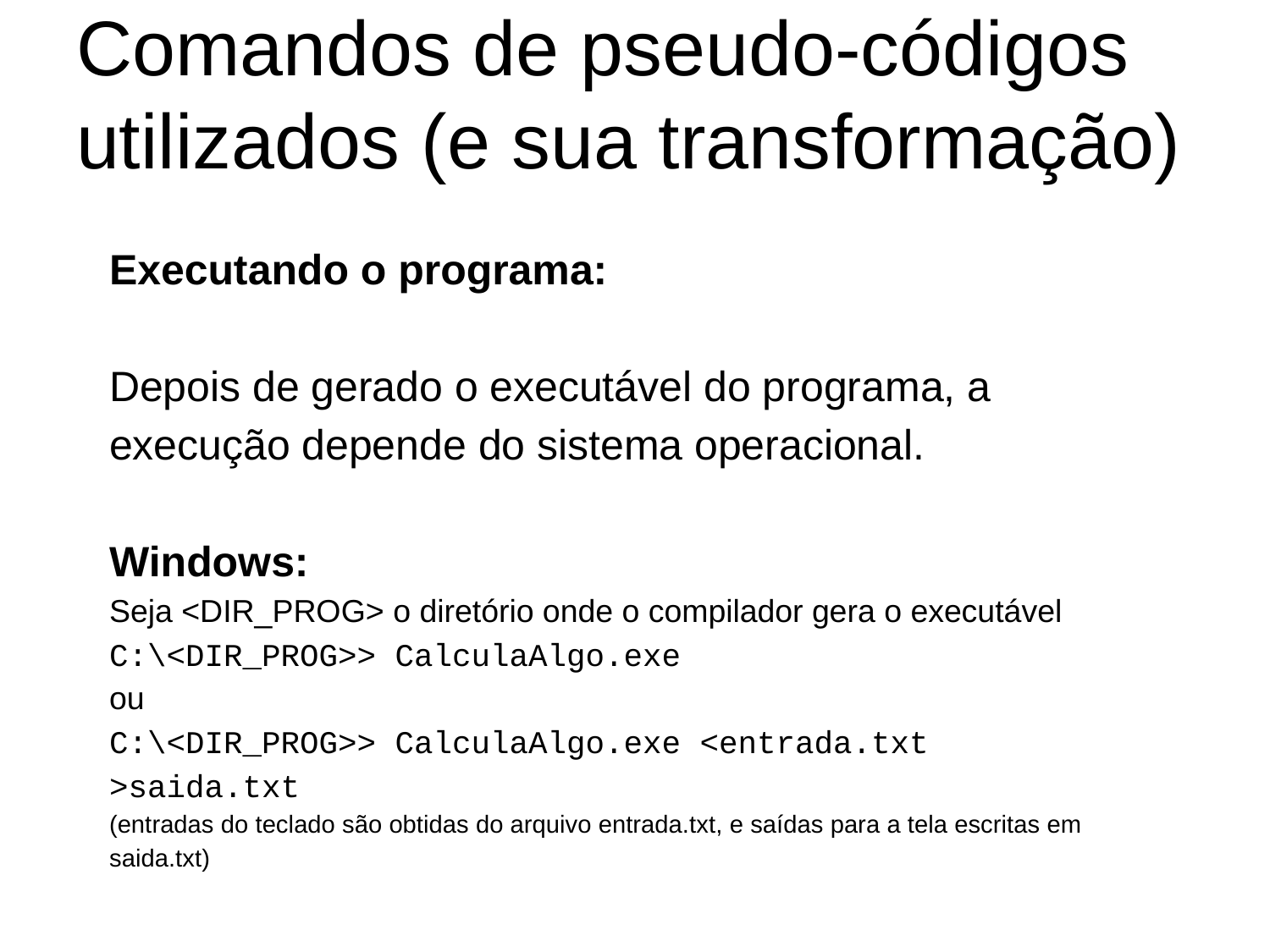

# Comandos de pseudo-códigos utilizados (e sua transformação)
Executando o programa:

Depois de gerado o executável do programa, a execução depende do sistema operacional.

Windows:
Seja <DIR_PROG> o diretório onde o compilador gera o executável
C:\<DIR_PROG>> CalculaAlgo.exe
ou
C:\<DIR_PROG>> CalculaAlgo.exe <entrada.txt >saida.txt
(entradas do teclado são obtidas do arquivo entrada.txt, e saídas para a tela escritas em saida.txt)